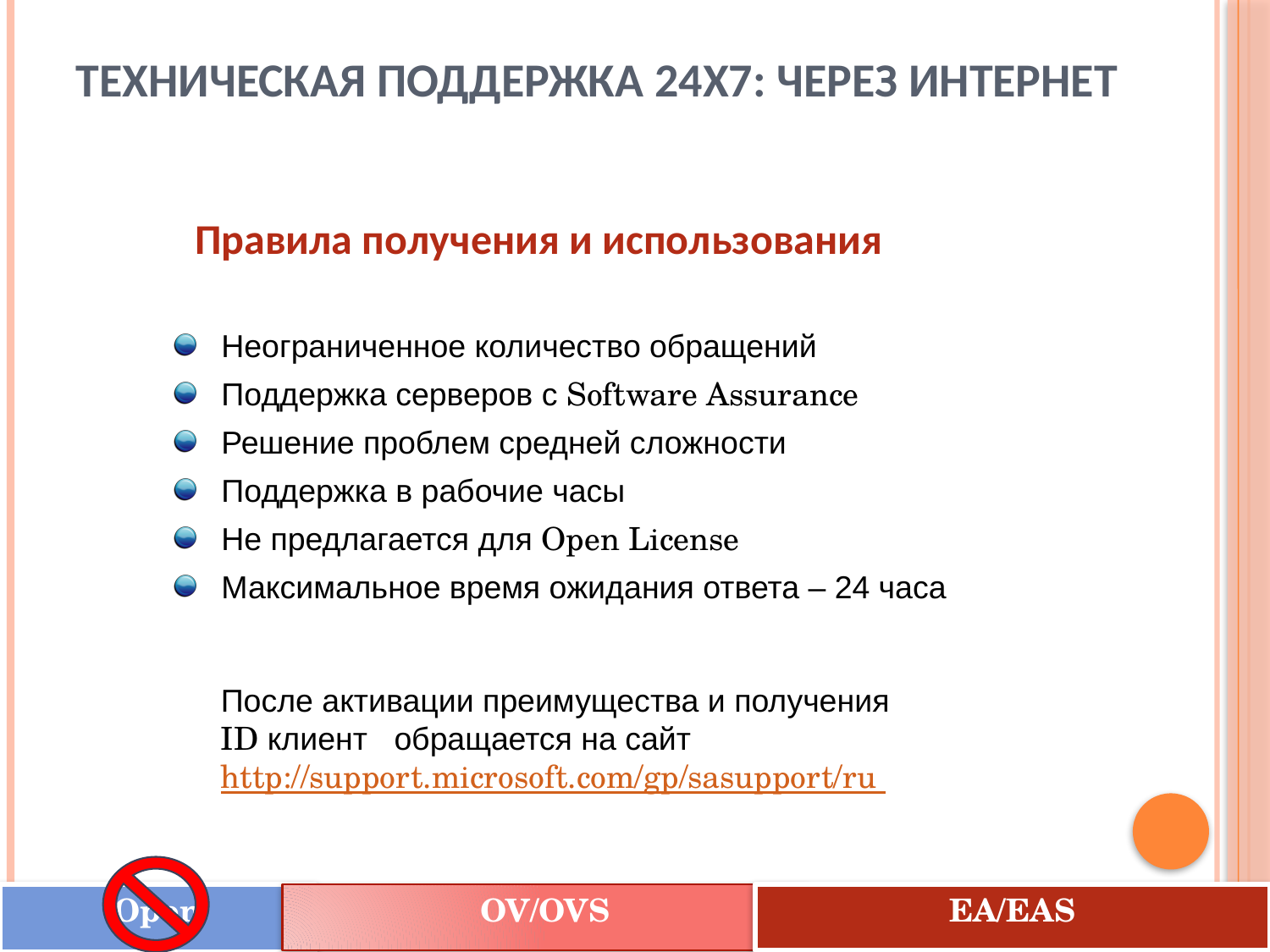

# Техническая поддержка 24х7: через Интернет
Правила получения и использования
Неограниченное количество обращений
Поддержка серверов с Software Assurance
Решение проблем средней сложности
Поддержка в рабочие часы
Не предлагается для Open License
Максимальное время ожидания ответа – 24 часа
После активации преимущества и получения ID клиент   обращается на сайт  http://support.microsoft.com/gp/sasupport/ru

Open
OV/OVS
EA/EAS